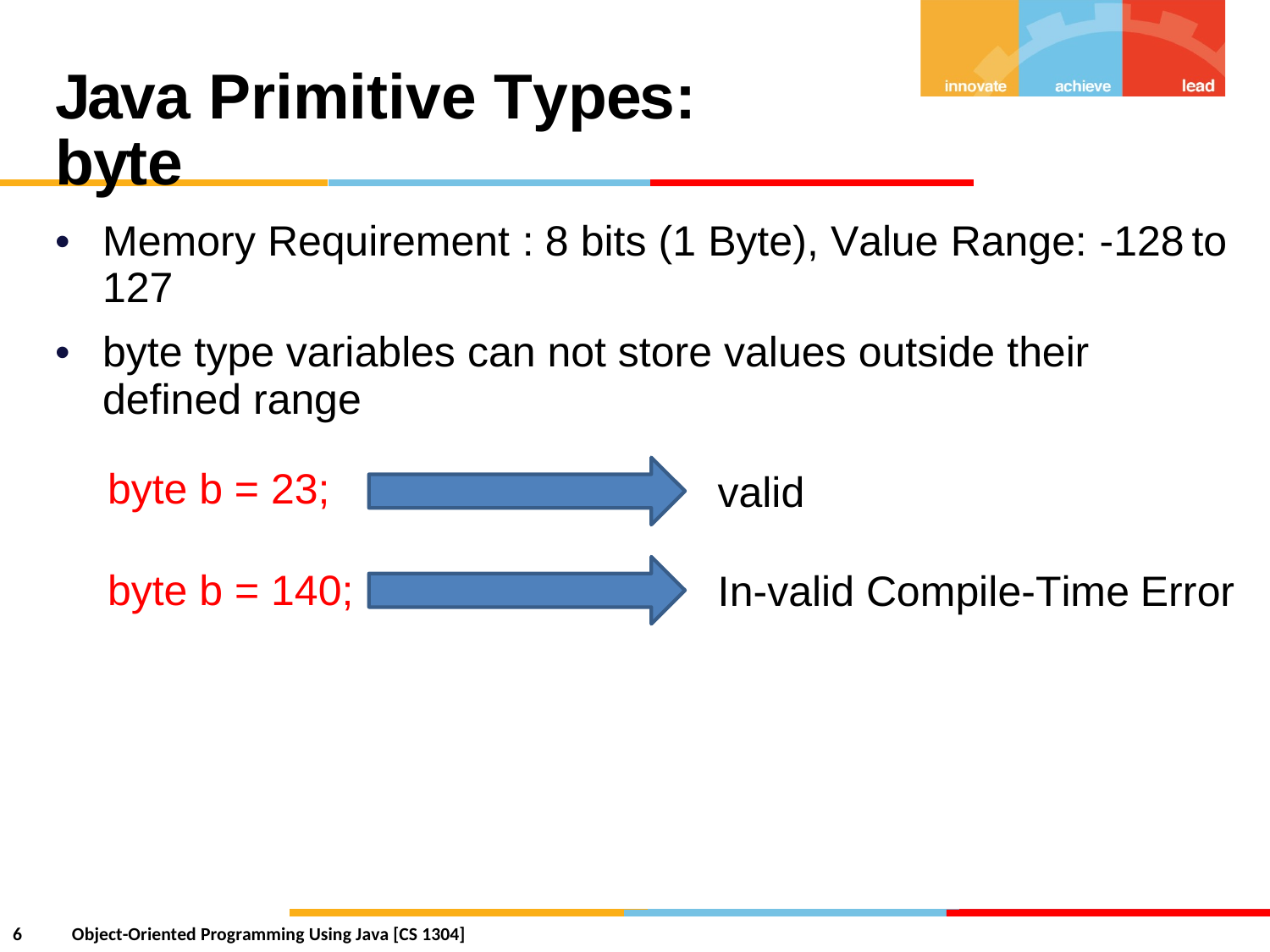

Java Primitive Types: byte

•
Memory Requirement :
127
8 bits (1 Byte), Value Range: -128
to
•
byte type variables
defined range
can
not
store values outside their

byte
b
=
23;
valid

byte
b
=
140;
In-valid
Compile-Time
Error

6
Object-Oriented Programming Using Java [CS 1304]